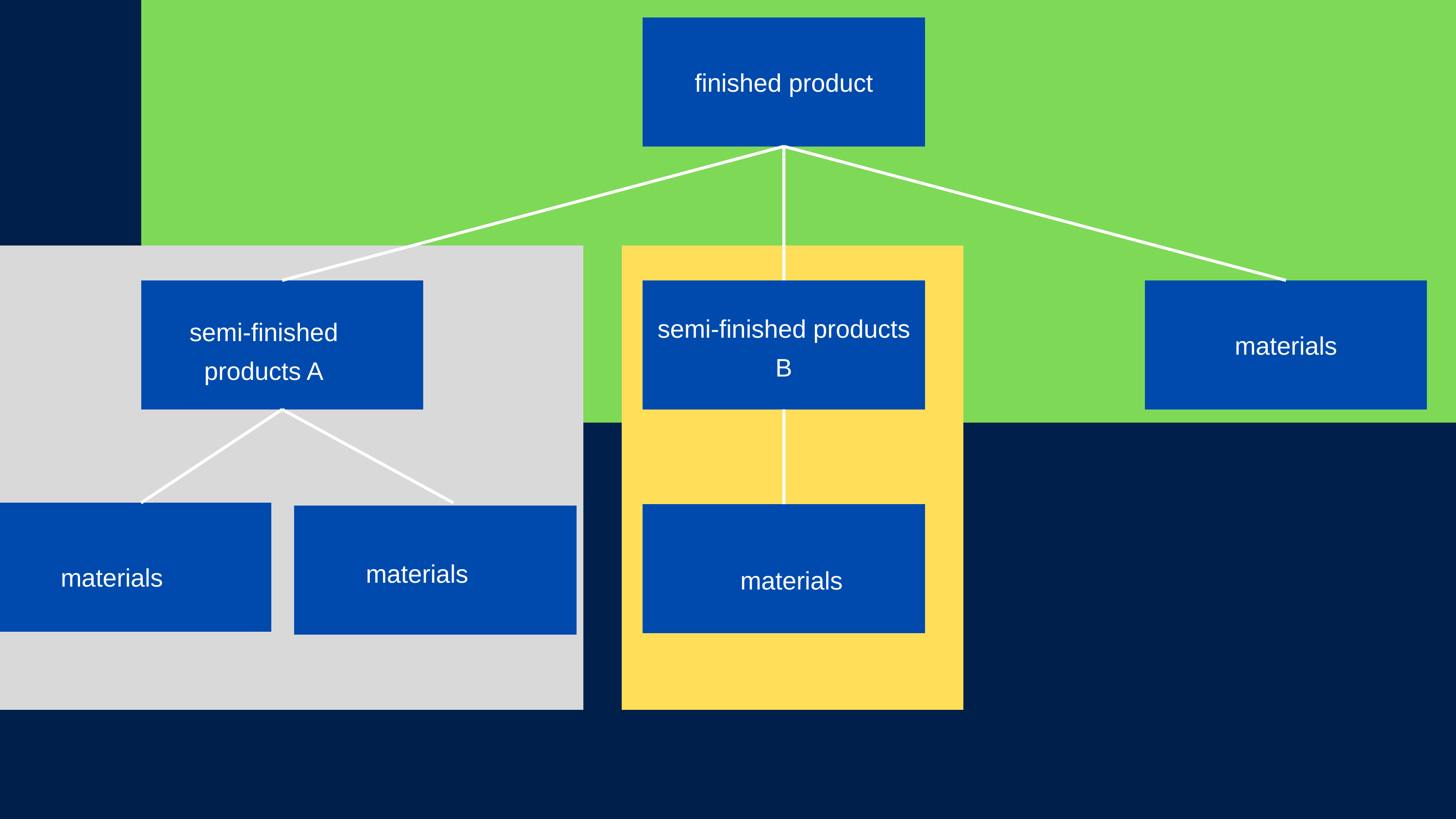

finished product

semi-finished products A

semi-finished products B

materials

materials

materials

materials